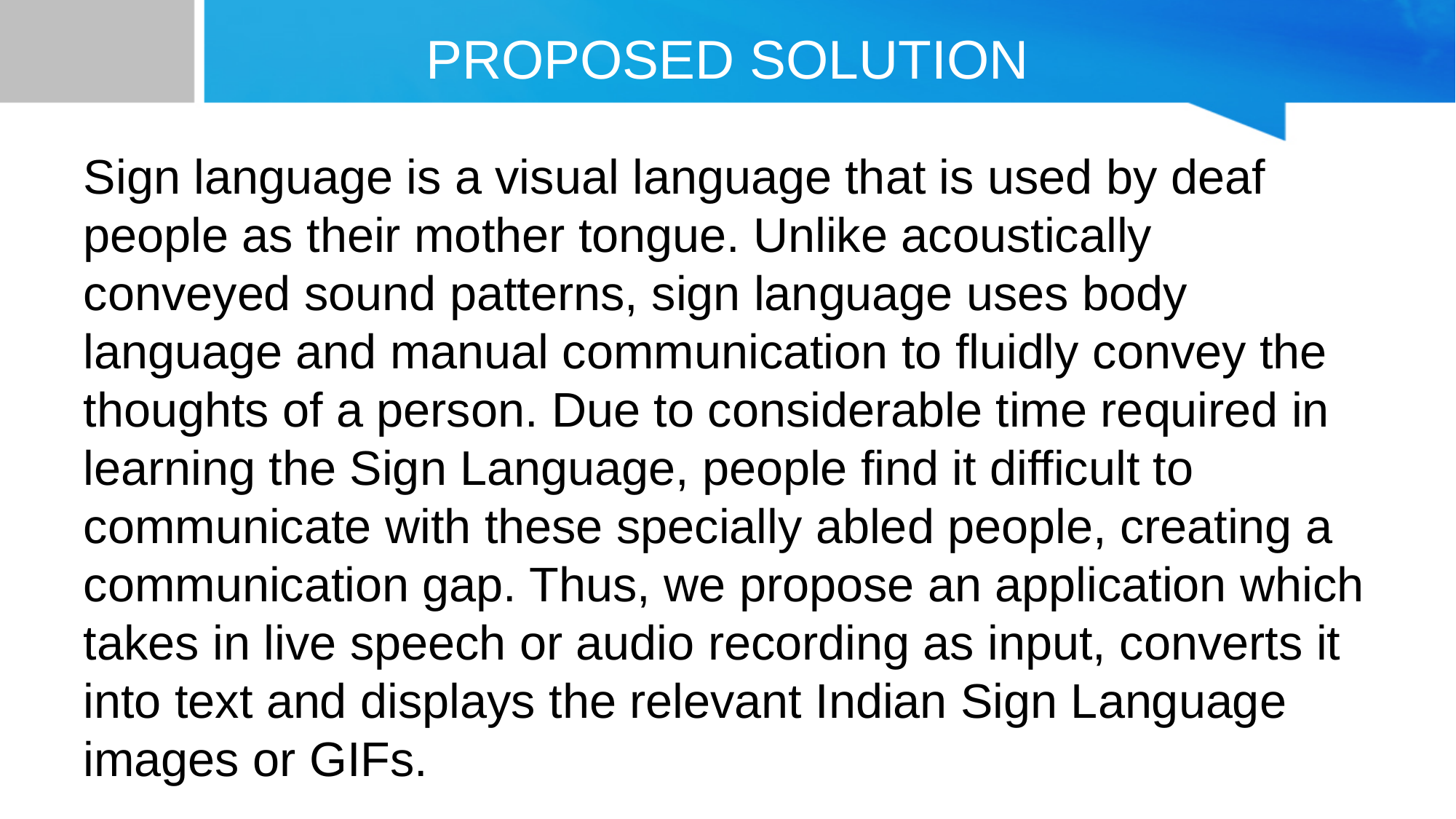

# PROPOSED SOLUTION
Sign language is a visual language that is used by deaf people as their mother tongue. Unlike acoustically conveyed sound patterns, sign language uses body language and manual communication to fluidly convey the thoughts of a person. Due to considerable time required in learning the Sign Language, people find it difficult to communicate with these specially abled people, creating a communication gap. Thus, we propose an application which takes in live speech or audio recording as input, converts it into text and displays the relevant Indian Sign Language images or GIFs.